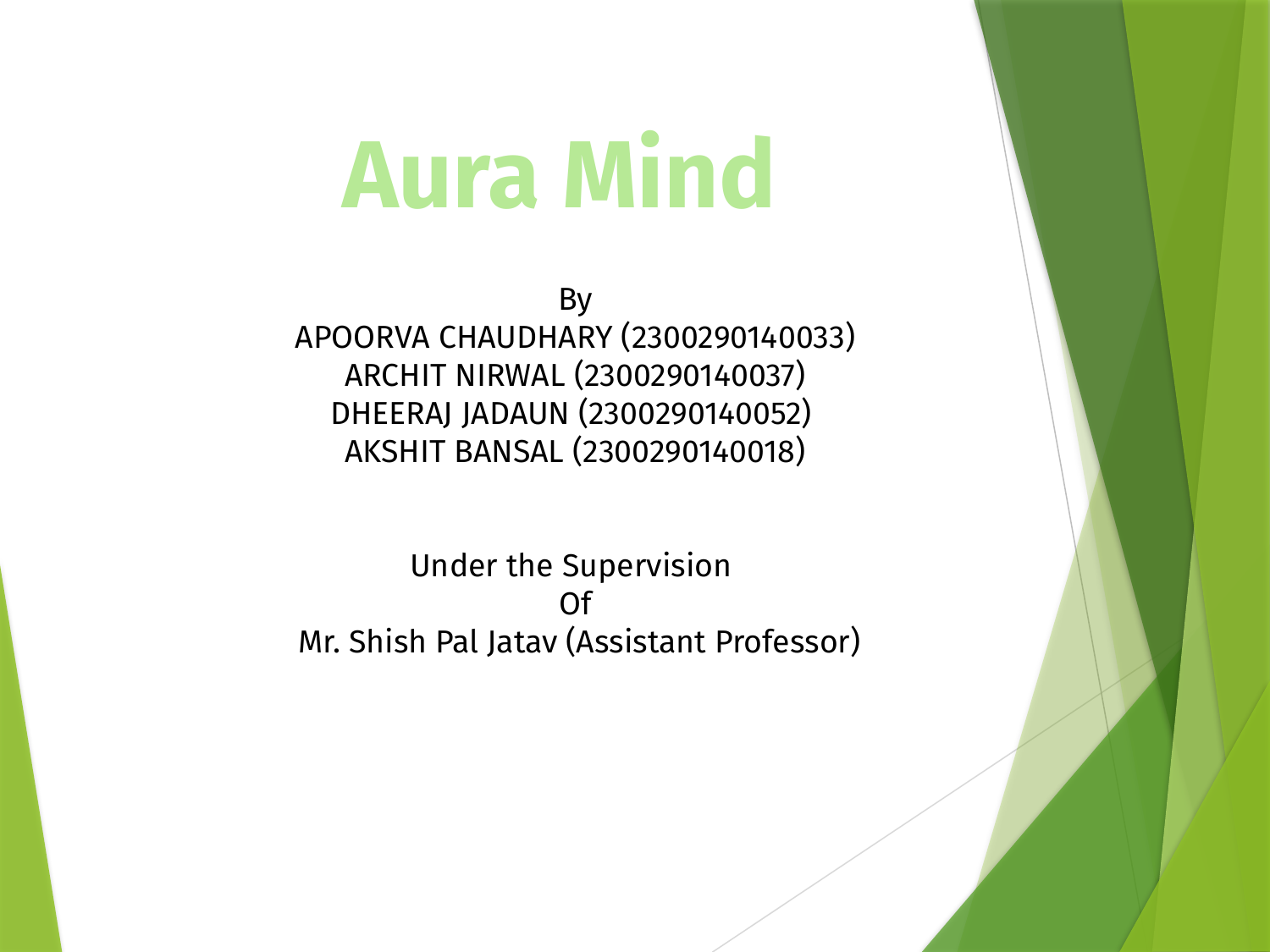

Aura Mind
By
APOORVA CHAUDHARY (2300290140033)
 ARCHIT NIRWAL (2300290140037)
DHEERAJ JADAUN (2300290140052)
AKSHIT BANSAL (2300290140018)

Under the Supervision
Of
 Mr. Shish Pal Jatav (Assistant Professor)